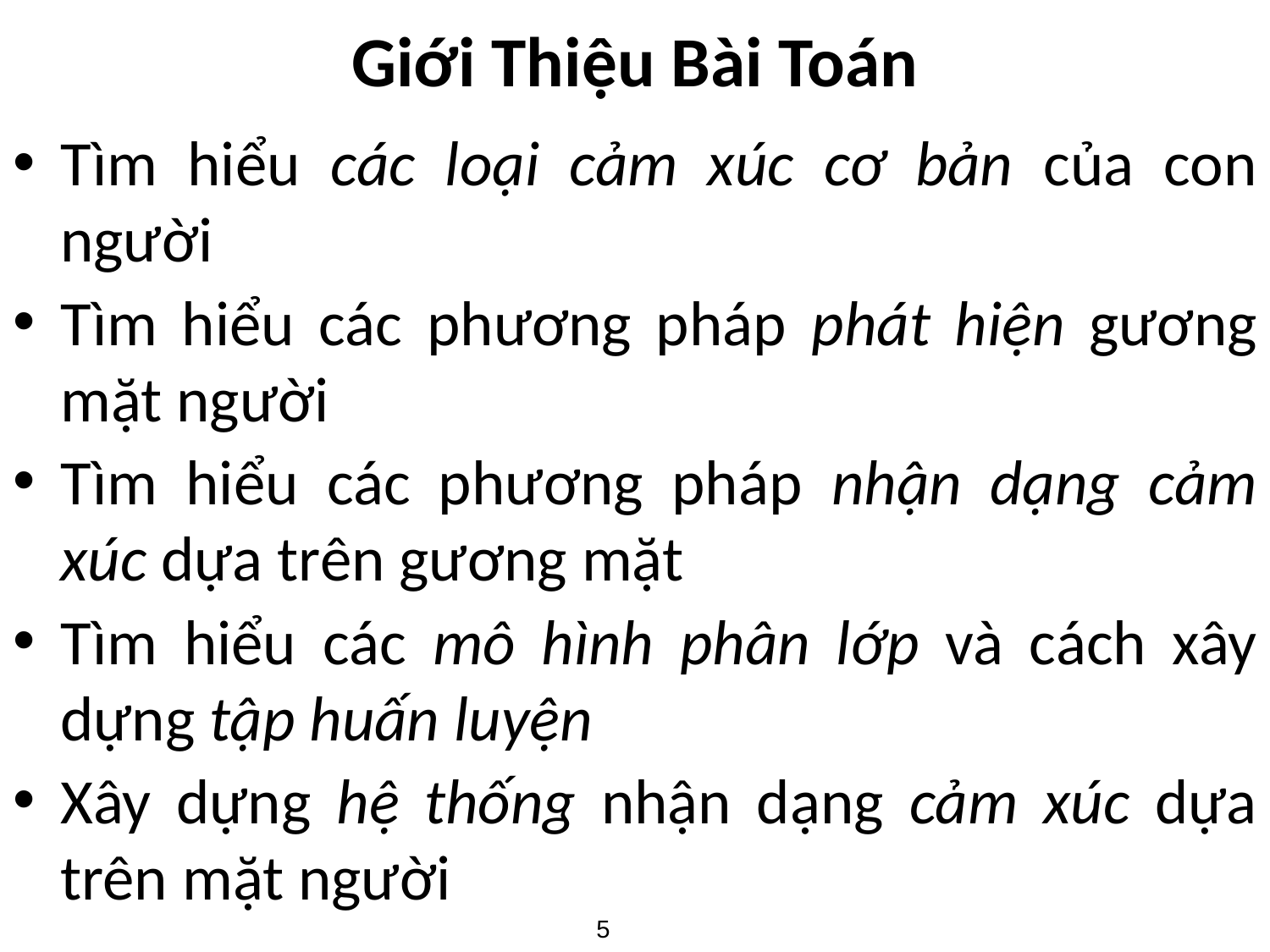

# Giới Thiệu Bài Toán
Tìm hiểu các loại cảm xúc cơ bản của con người
Tìm hiểu các phương pháp phát hiện gương mặt người
Tìm hiểu các phương pháp nhận dạng cảm xúc dựa trên gương mặt
Tìm hiểu các mô hình phân lớp và cách xây dựng tập huấn luyện
Xây dựng hệ thống nhận dạng cảm xúc dựa trên mặt người
5
5